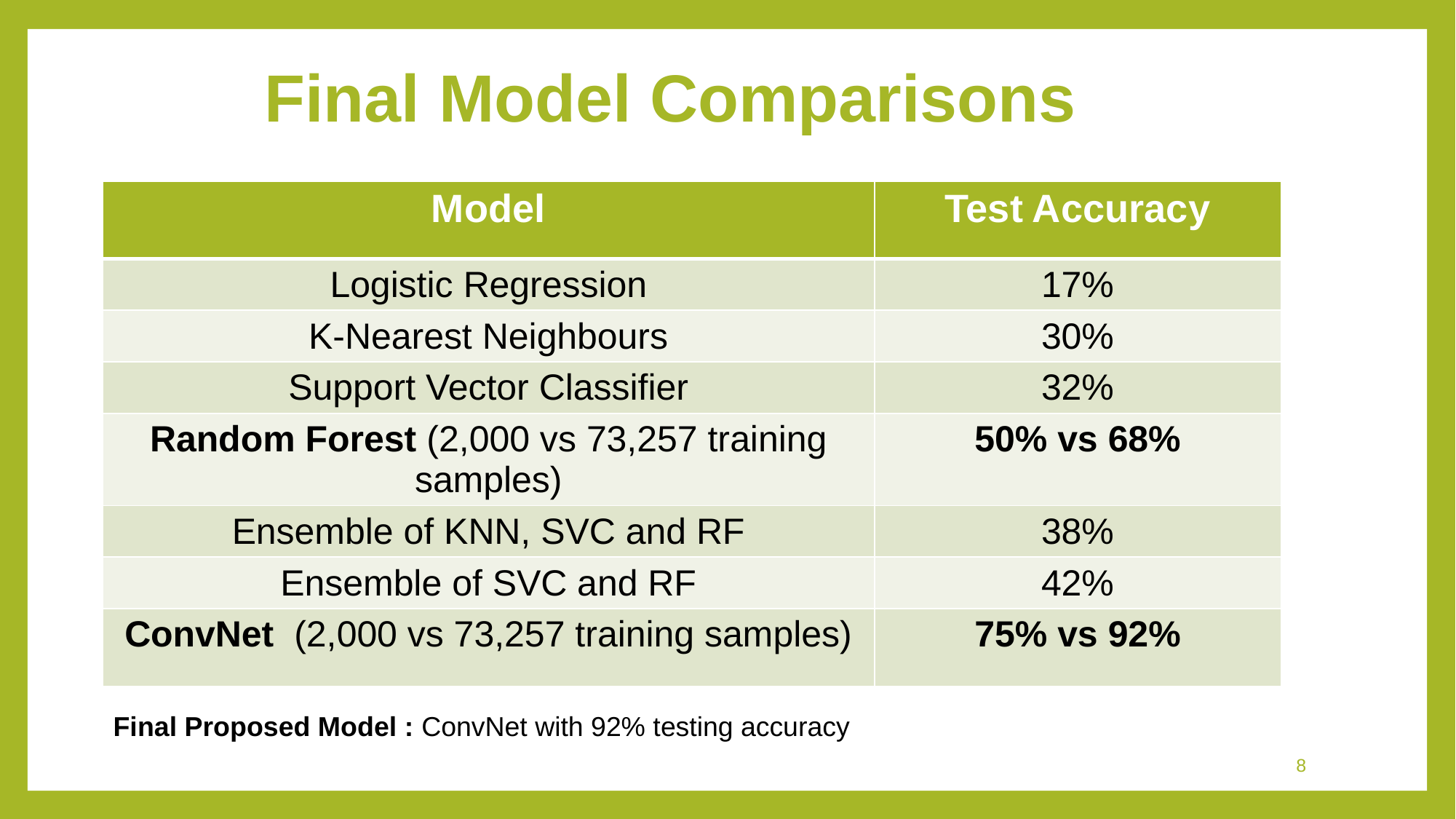

# Final Model Comparisons
| Model | Test Accuracy |
| --- | --- |
| Logistic Regression | 17% |
| K-Nearest Neighbours | 30% |
| Support Vector Classifier | 32% |
| Random Forest (2,000 vs 73,257 training samples) | 50% vs 68% |
| Ensemble of KNN, SVC and RF | 38% |
| Ensemble of SVC and RF | 42% |
| ConvNet (2,000 vs 73,257 training samples) | 75% vs 92% |
Final Proposed Model : ConvNet with 92% testing accuracy
8